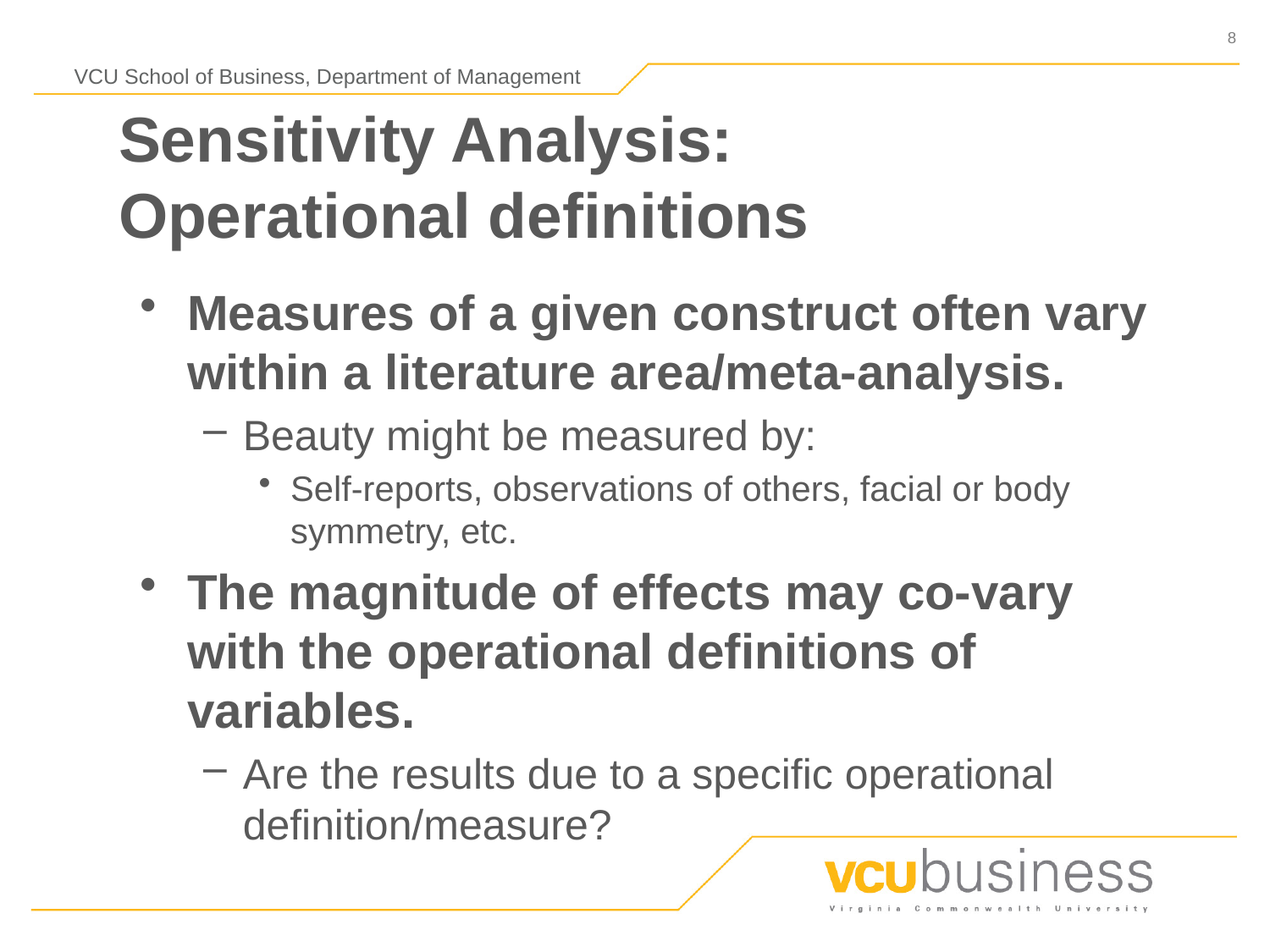

# Sensitivity Analysis: Operational definitions
Measures of a given construct often vary within a literature area/meta-analysis.
Beauty might be measured by:
Self-reports, observations of others, facial or body symmetry, etc.
The magnitude of effects may co-vary with the operational definitions of variables.
Are the results due to a specific operational definition/measure?